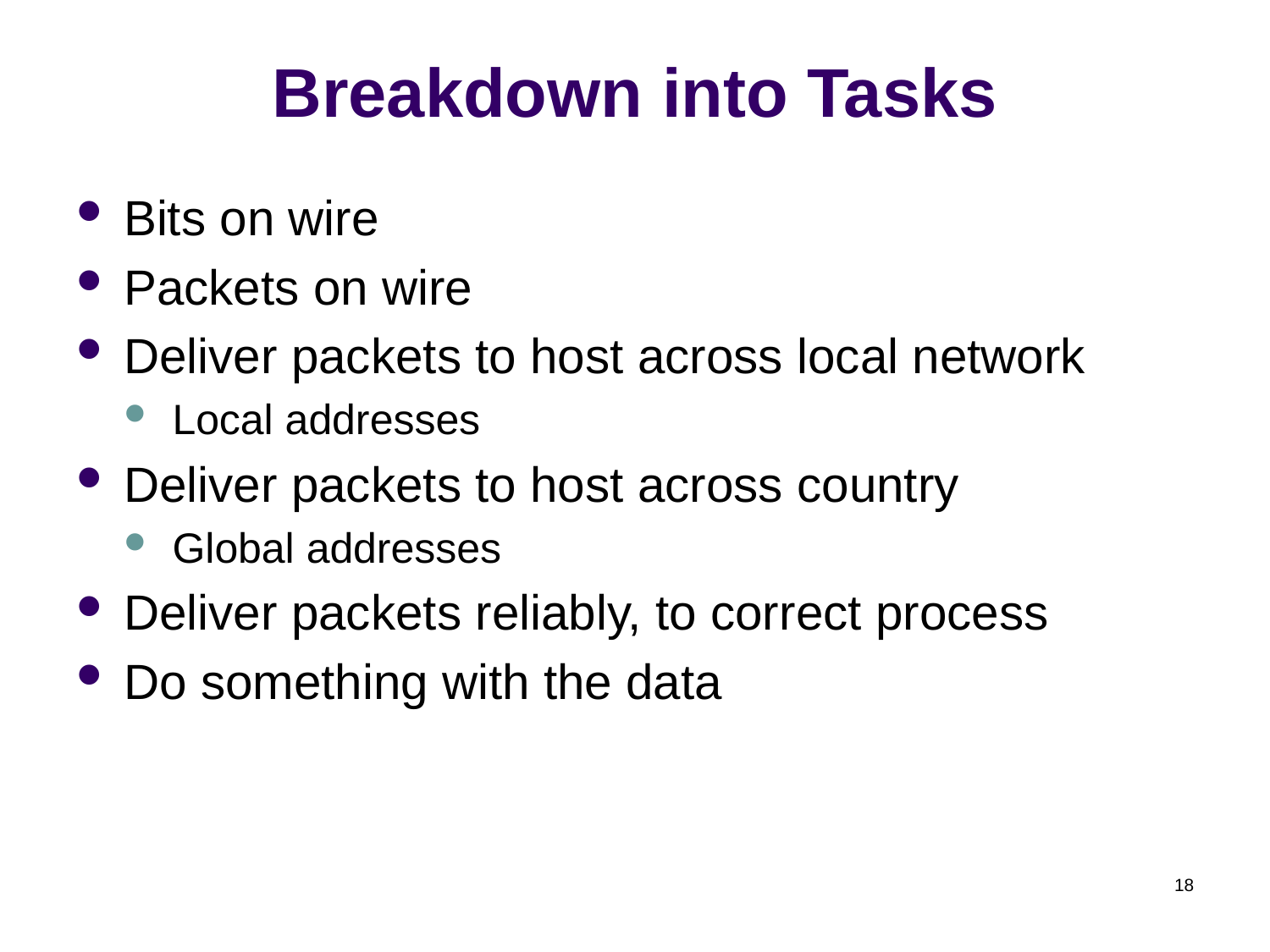

# Breakdown into Tasks
Bits on wire
Packets on wire
Deliver packets to host across local network
Local addresses
Deliver packets to host across country
Global addresses
Deliver packets reliably, to correct process
Do something with the data
18